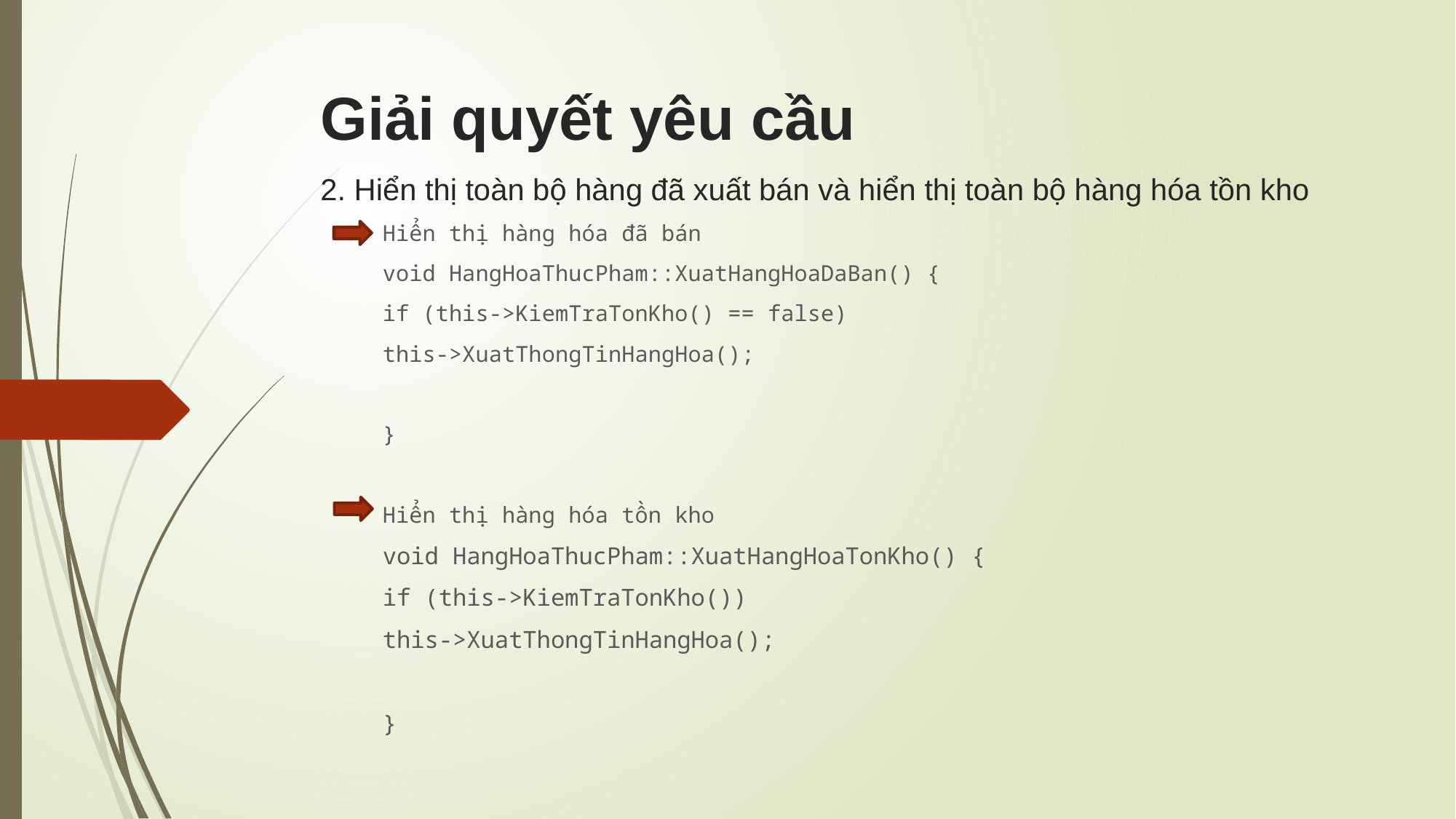

# Giải quyết yêu cầu
2. Hiển thị toàn bộ hàng đã xuất bán và hiển thị toàn bộ hàng hóa tồn kho

Hiển thị hàng hóa đã bán
void HangHoaThucPham::XuatHangHoaDaBan() {
if (this->KiemTraTonKho() == false)
this->XuatThongTinHangHoa();

}

Hiển thị hàng hóa tồn kho
void HangHoaThucPham::XuatHangHoaTonKho() {
if (this->KiemTraTonKho())
this->XuatThongTinHangHoa();

}